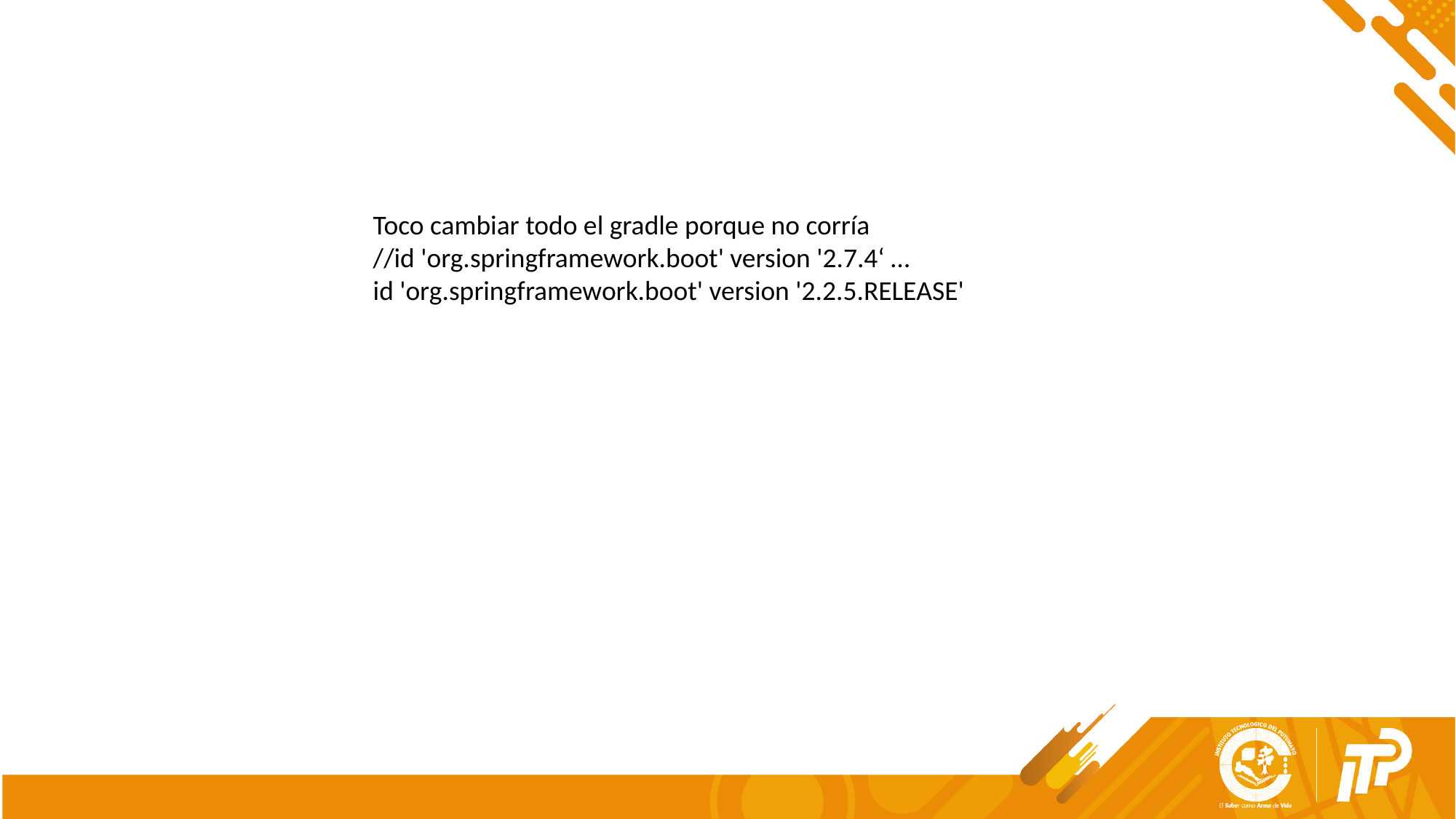

Toco cambiar todo el gradle porque no corría
//id 'org.springframework.boot' version '2.7.4‘ …
id 'org.springframework.boot' version '2.2.5.RELEASE'